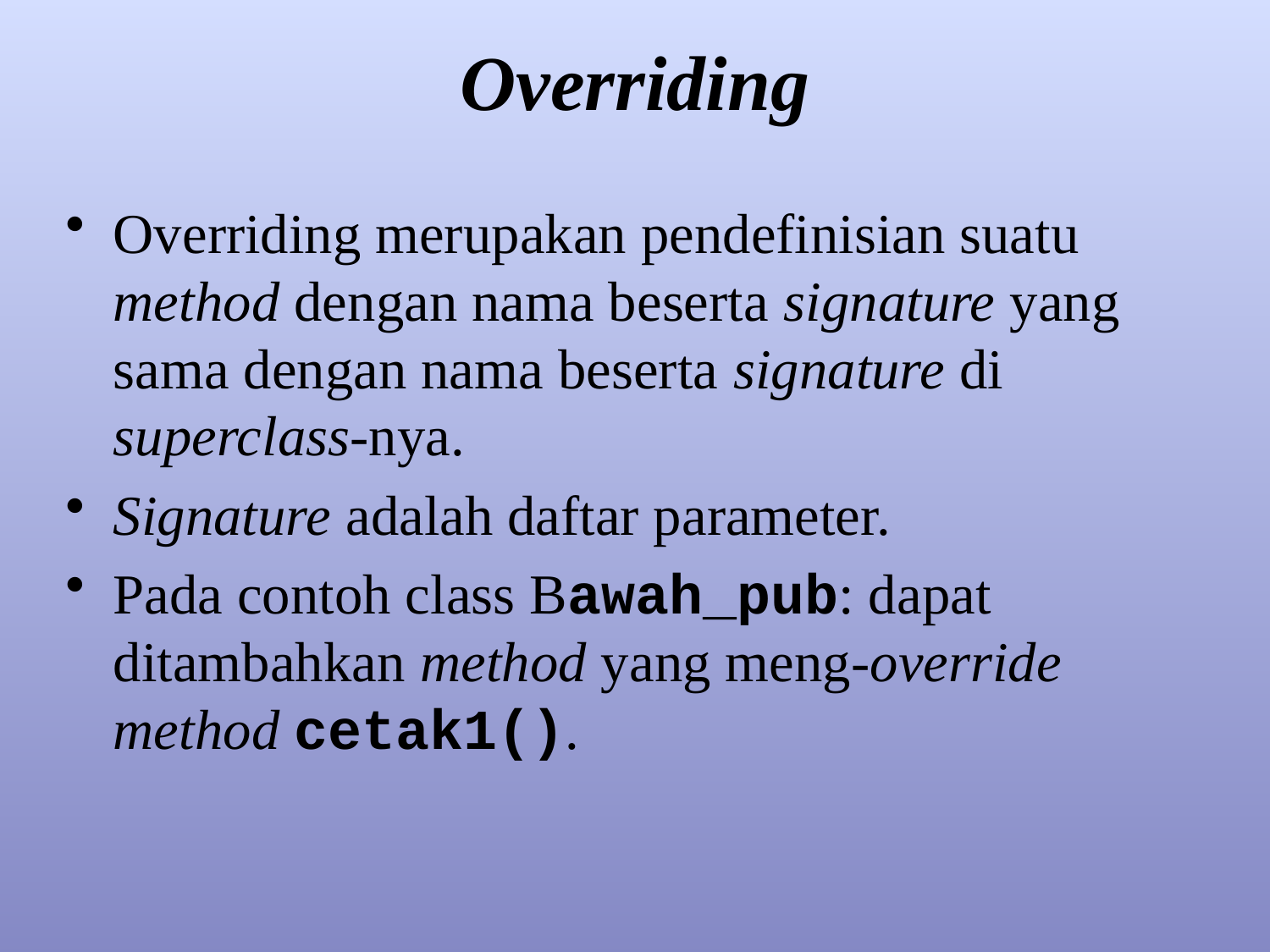

# Overriding
Overriding merupakan pendefinisian suatu method dengan nama beserta signature yang sama dengan nama beserta signature di superclass-nya.
Signature adalah daftar parameter.
Pada contoh class Bawah_pub: dapat ditambahkan method yang meng-override method cetak1().